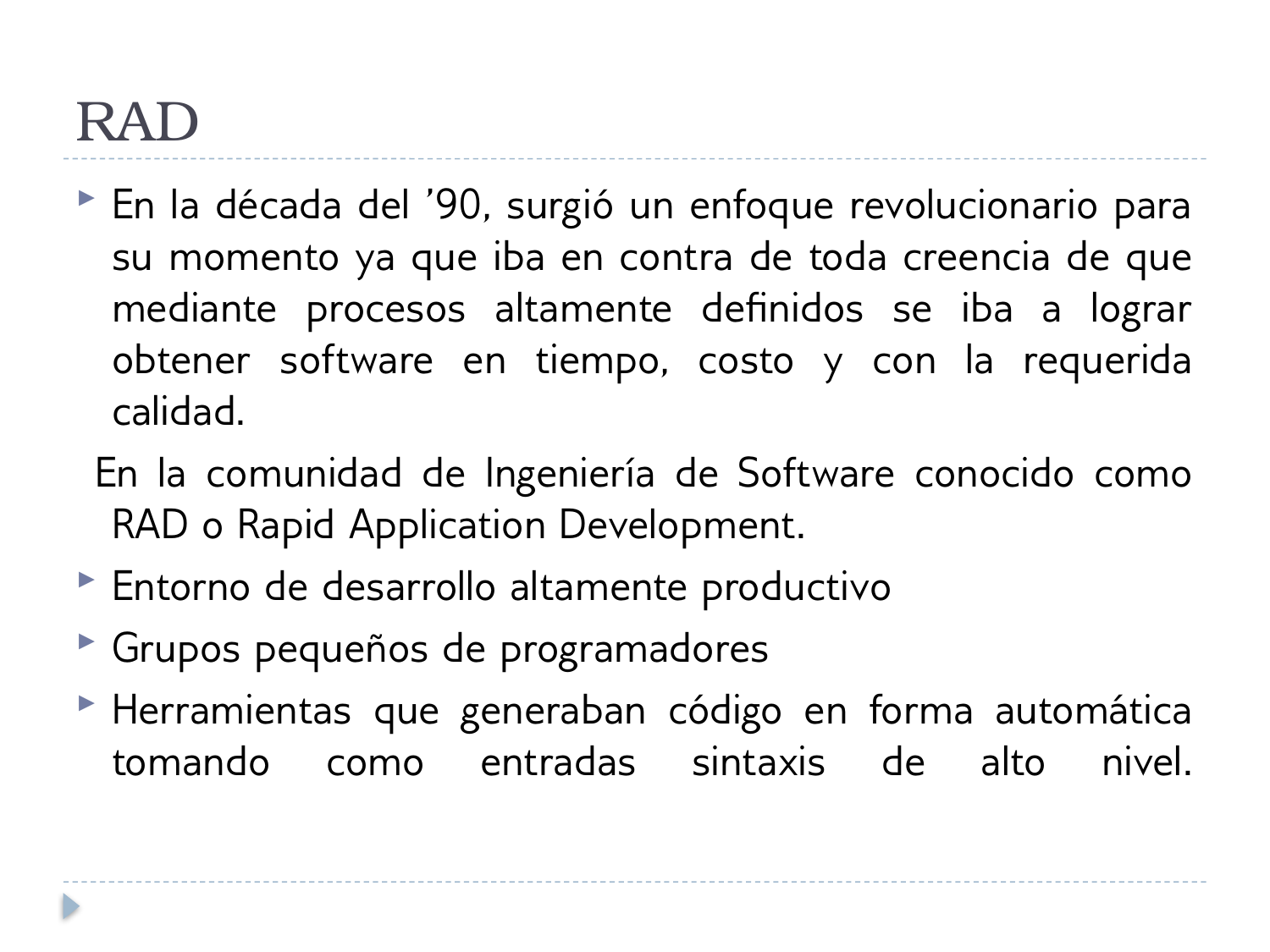

# RAD
En la década del ’90, surgió un enfoque revolucionario para su momento ya que iba en contra de toda creencia de que mediante procesos altamente definidos se iba a lograr obtener software en tiempo, costo y con la requerida calidad.
 En la comunidad de Ingeniería de Software conocido como RAD o Rapid Application Development.
Entorno de desarrollo altamente productivo
Grupos pequeños de programadores
Herramientas que generaban código en forma automática tomando como entradas sintaxis de alto nivel.